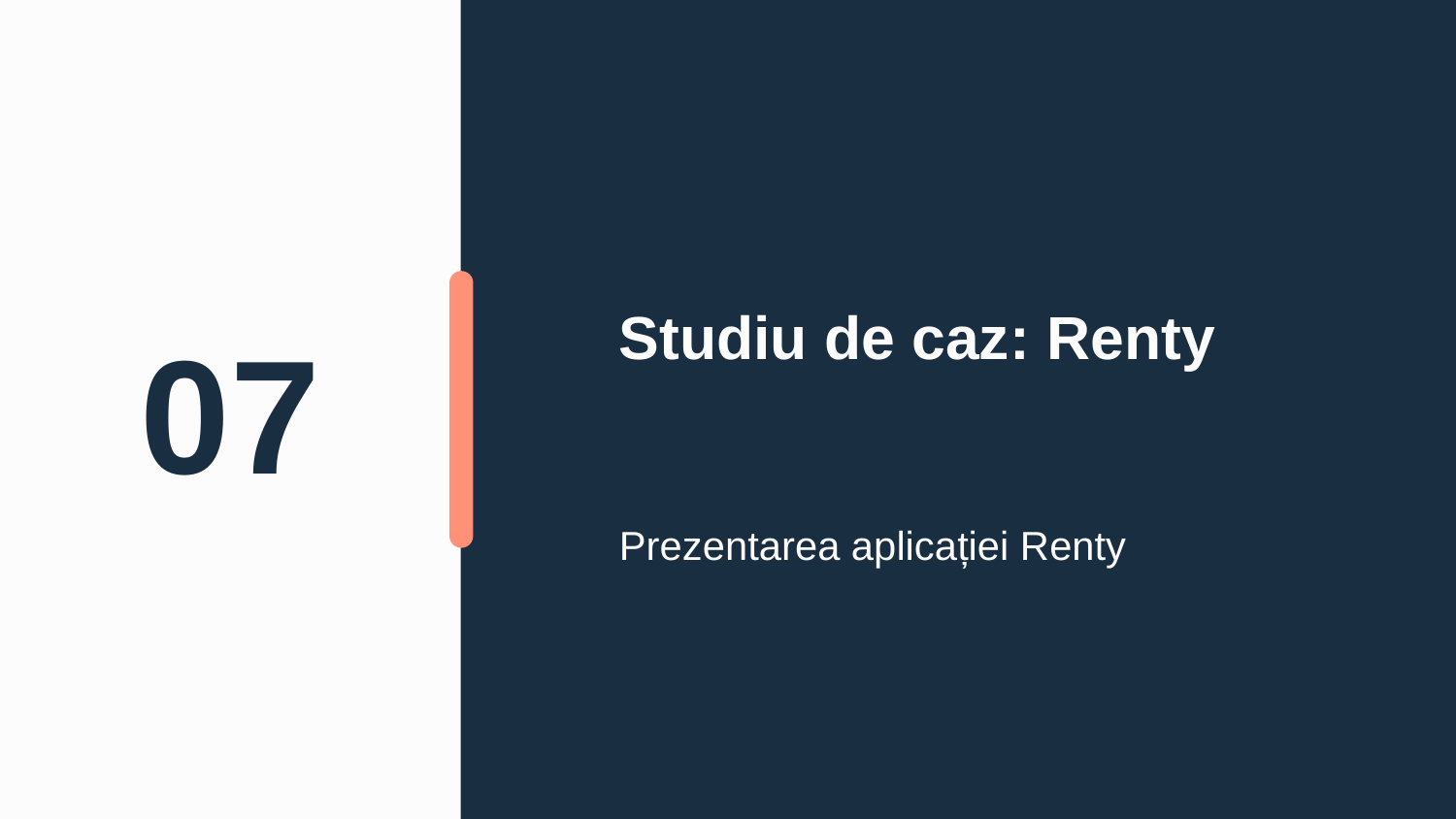

# Studiu de caz: Renty
07
Prezentarea aplicației Renty